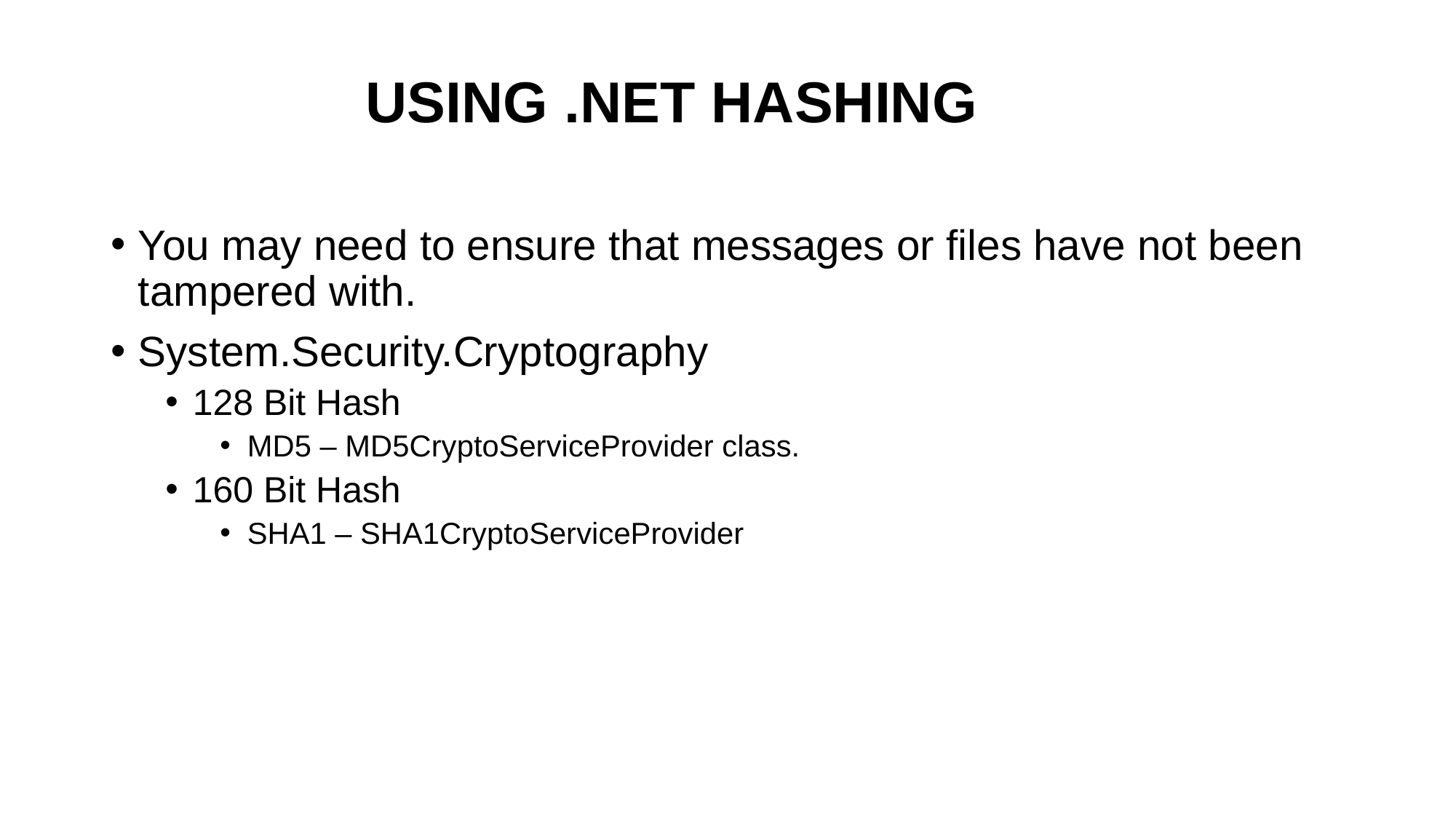

# Using .Net Hashing
You may need to ensure that messages or files have not been tampered with.
System.Security.Cryptography
128 Bit Hash
MD5 – MD5CryptoServiceProvider class.
160 Bit Hash
SHA1 – SHA1CryptoServiceProvider